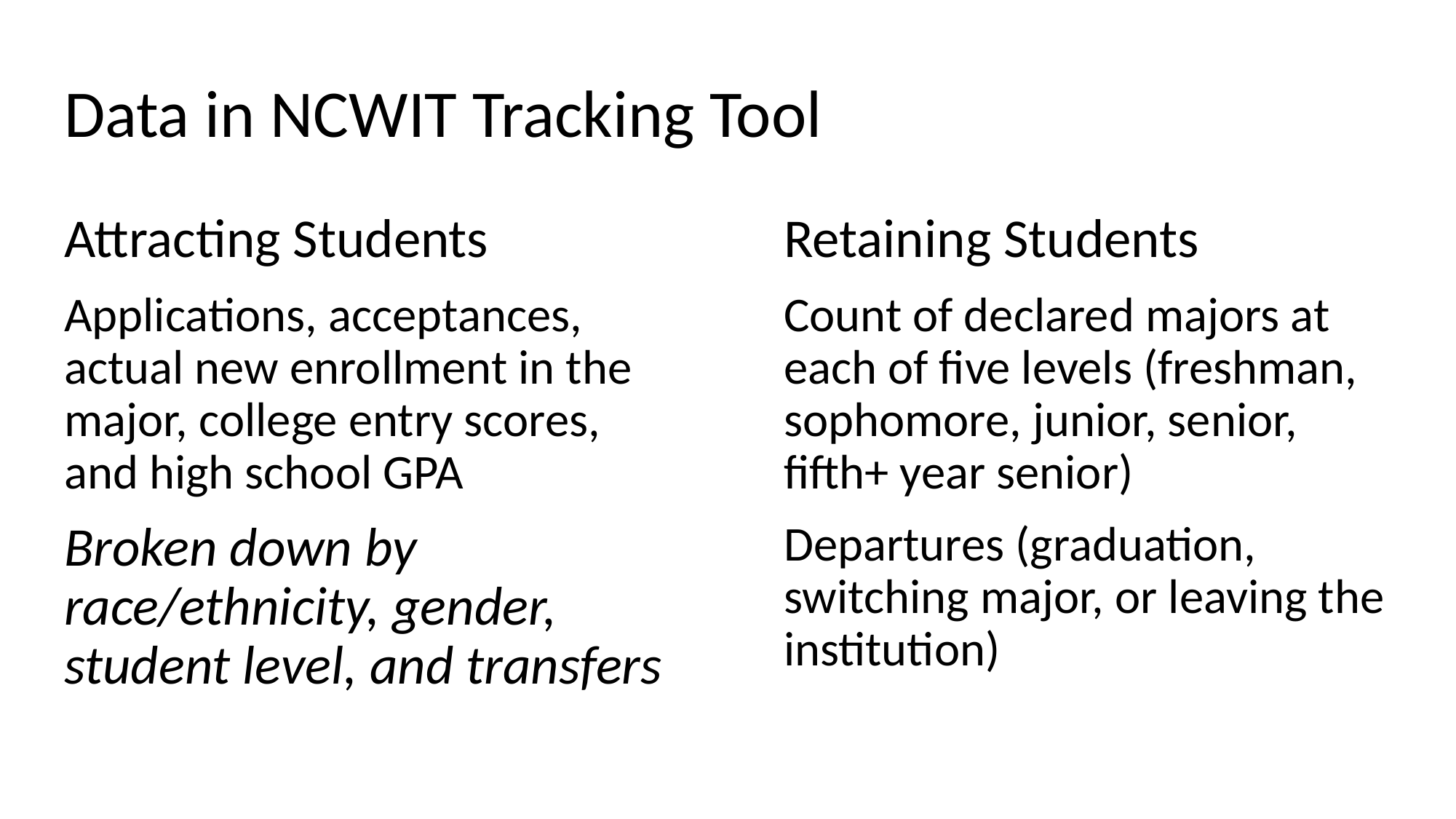

# Data in NCWIT Tracking Tool
Attracting Students
Applications, acceptances, actual new enrollment in the major, college entry scores, and high school GPA
Broken down by race/ethnicity, gender, student level, and transfers

Retaining Students
Count of declared majors at each of five levels (freshman, sophomore, junior, senior, fifth+ year senior)
Departures (graduation, switching major, or leaving the institution)